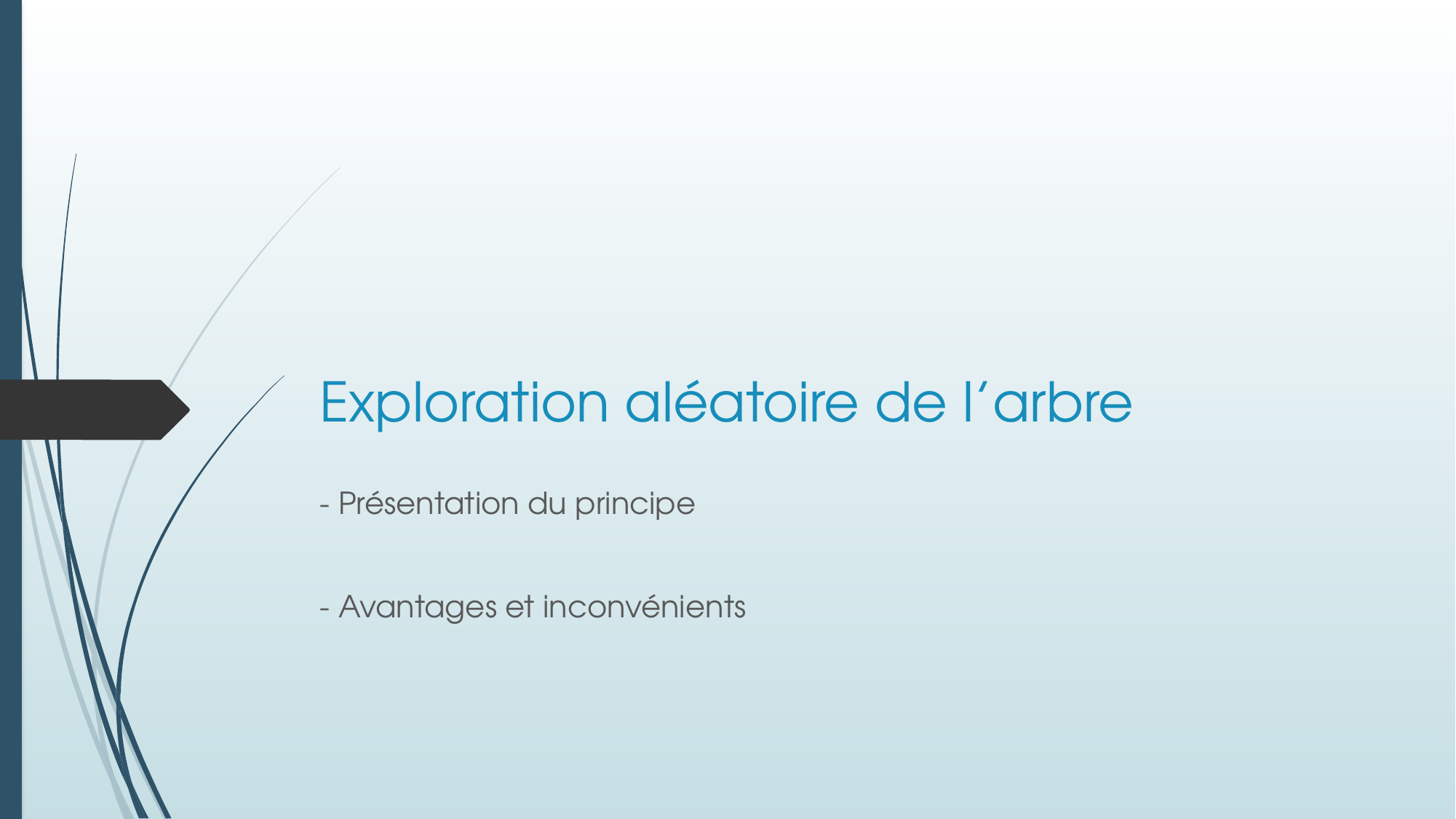

# Exploration aléatoire de l’arbre
- Présentation du principe

- Avantages et inconvénients